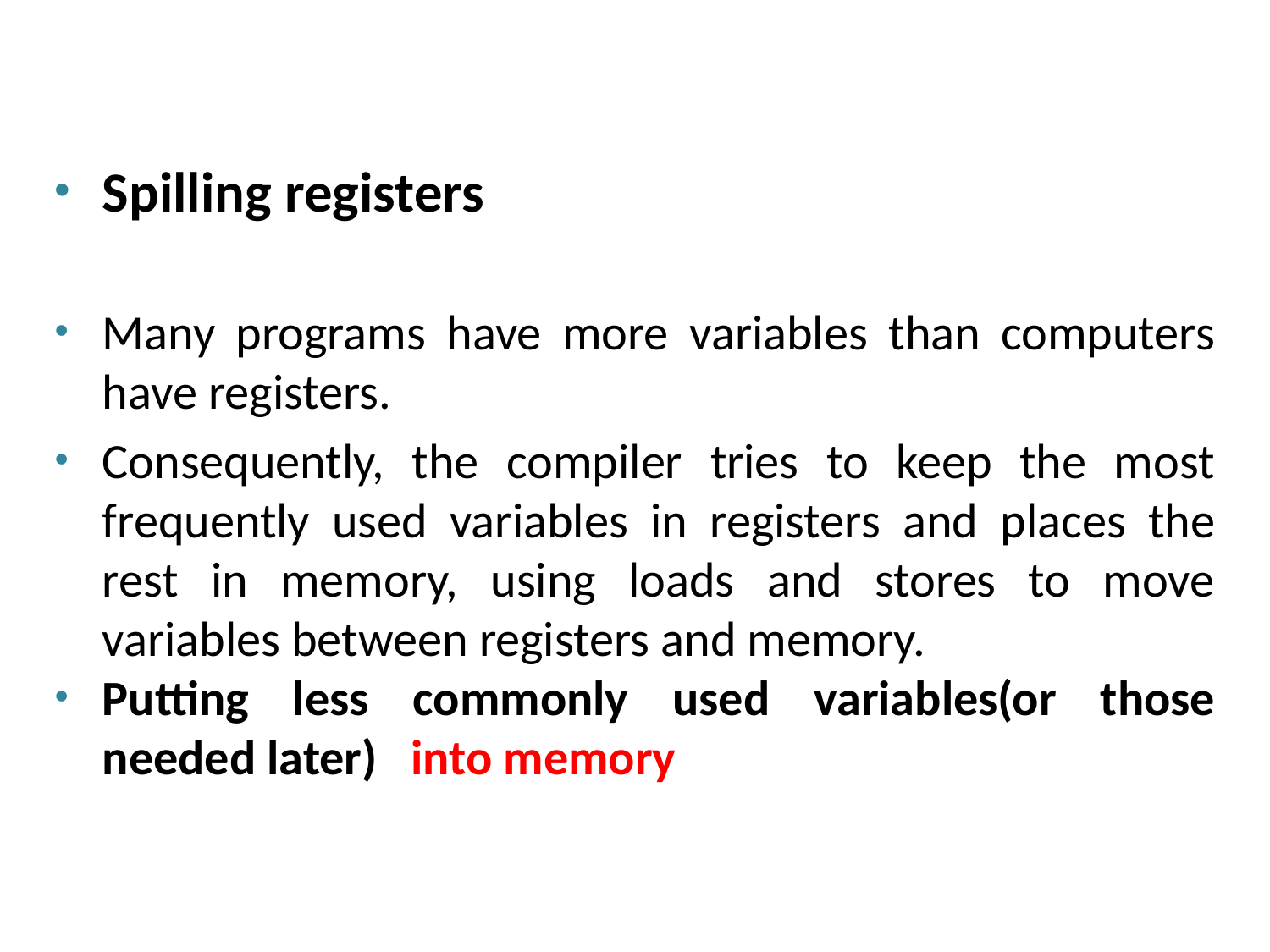

Spilling registers
Many programs have more variables than computers have registers.
Consequently, the compiler tries to keep the most frequently used variables in registers and places the rest in memory, using loads and stores to move variables between registers and memory.
Putting less commonly used variables(or those needed later)   into memory